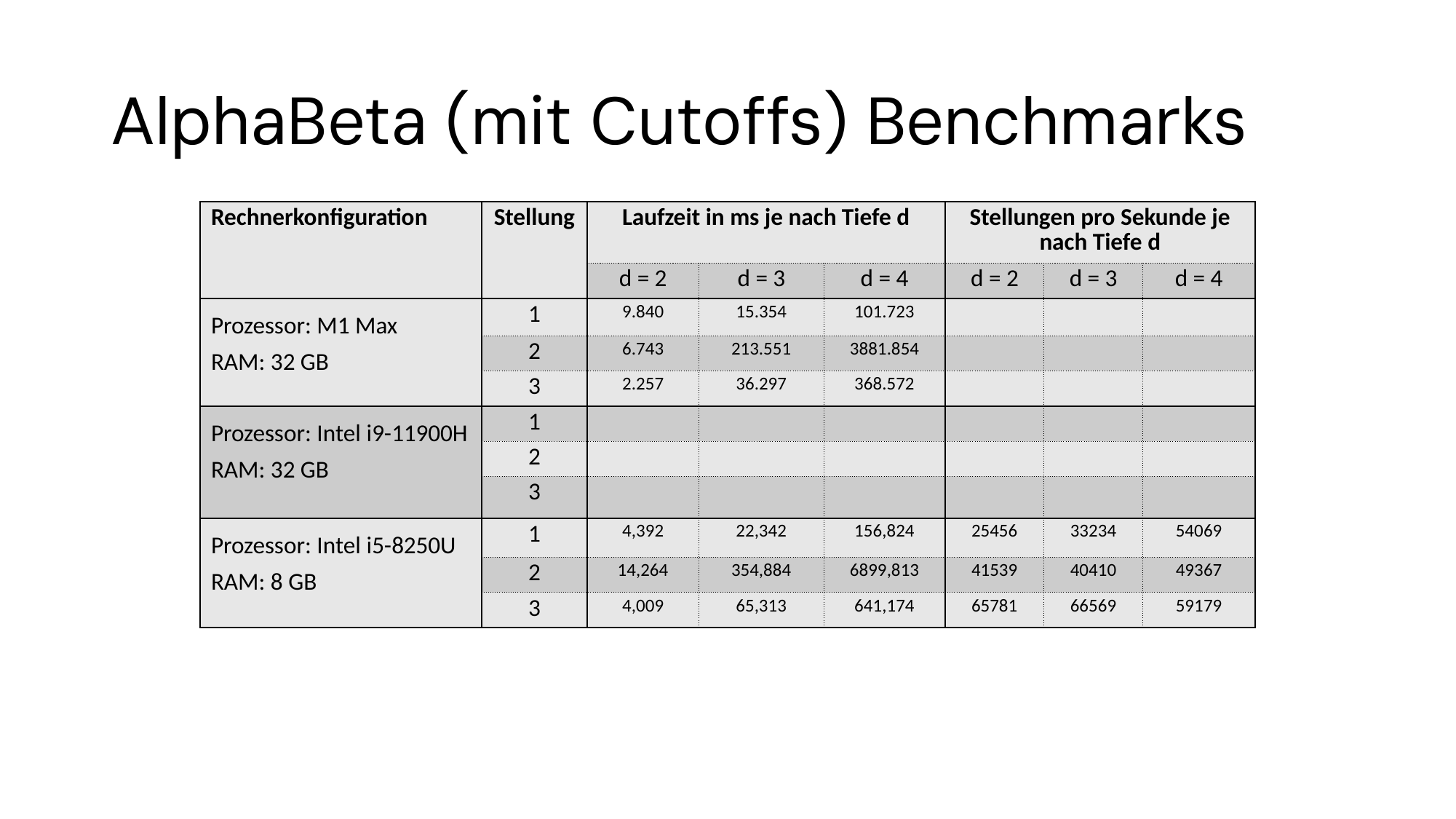

# AlphaBeta (mit Cutoffs) Benchmarks
| Rechnerkonfiguration | Stellung | Laufzeit in ms je nach Tiefe d |  |  | Stellungen pro Sekunde je nach Tiefe d |  |  |
| --- | --- | --- | --- | --- | --- | --- | --- |
|  |  | d = 2 | d = 3 | d = 4 | d = 2 | d = 3 | d = 4 |
| Prozessor: M1 Max RAM: 32 GB | 1 | 9.840 | 15.354 | 101.723 |  |  |  |
|  | 2 | 6.743 | 213.551 | 3881.854 |  |  |  |
|  | 3 | 2.257 | 36.297 | 368.572 |  |  |  |
| Prozessor: Intel i9-11900H RAM: 32 GB | 1 |  |  |  |  |  |  |
|  | 2 |  |  |  |  |  |  |
|  | 3 |  |  |  |  |  |  |
| Prozessor: Intel i5-8250U RAM: 8 GB | 1 | 4,392 | 22,342 | 156,824 | 25456 | 33234 | 54069 |
|  | 2 | 14,264 | 354,884 | 6899,813 | 41539 | 40410 | 49367 |
|  | 3 | 4,009 | 65,313 | 641,174 | 65781 | 66569 | 59179 |